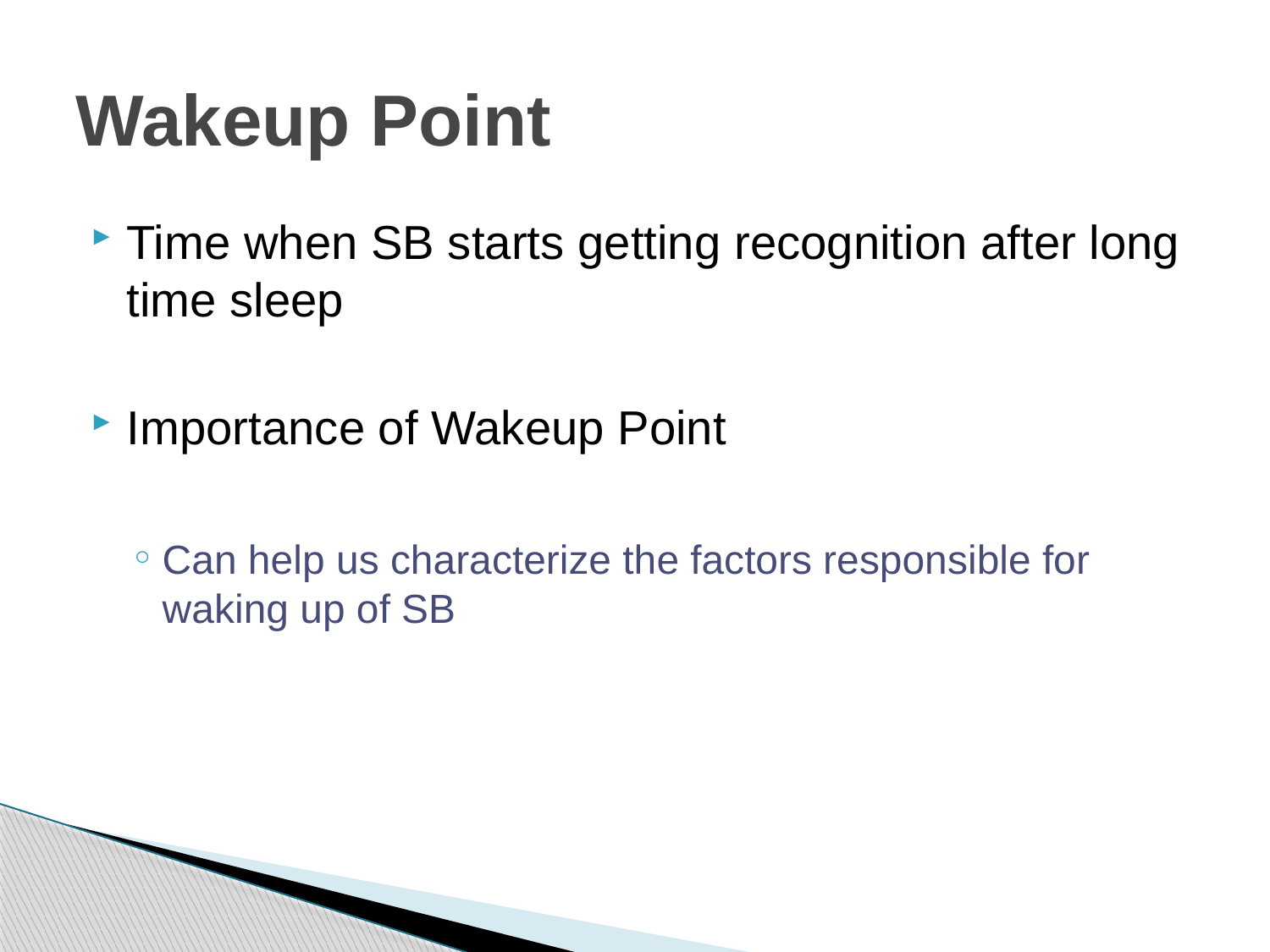

# Wakeup Point
Time when SB starts getting recognition after long time sleep

Importance of Wakeup Point

Can help us characterize the factors responsible for waking up of SB